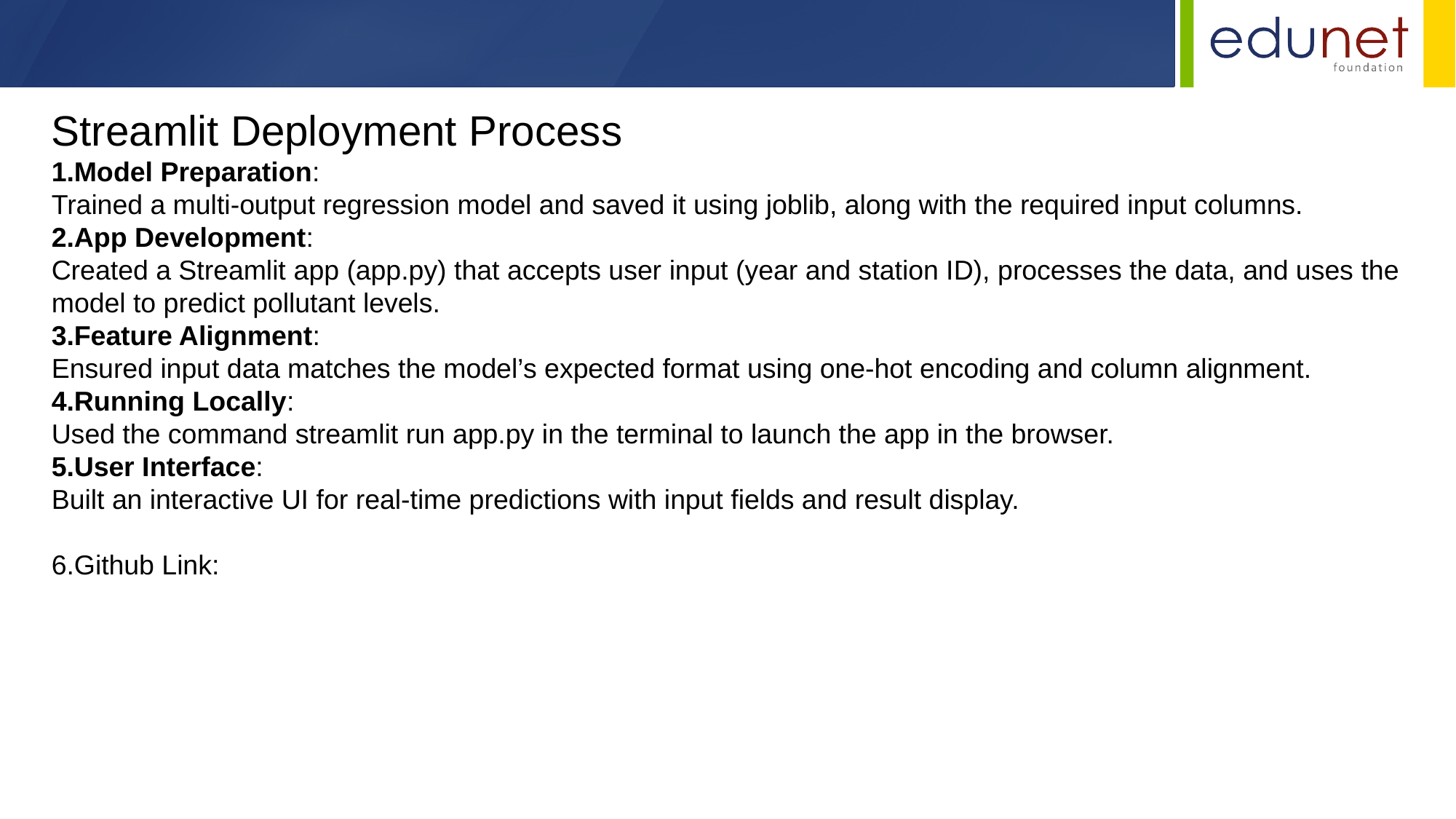

Streamlit Deployment Process
Model Preparation:
Trained a multi-output regression model and saved it using joblib, along with the required input columns.
App Development:
Created a Streamlit app (app.py) that accepts user input (year and station ID), processes the data, and uses the model to predict pollutant levels.
Feature Alignment:
Ensured input data matches the model’s expected format using one-hot encoding and column alignment.
Running Locally:
Used the command streamlit run app.py in the terminal to launch the app in the browser.
User Interface:
Built an interactive UI for real-time predictions with input fields and result display.

Github Link: